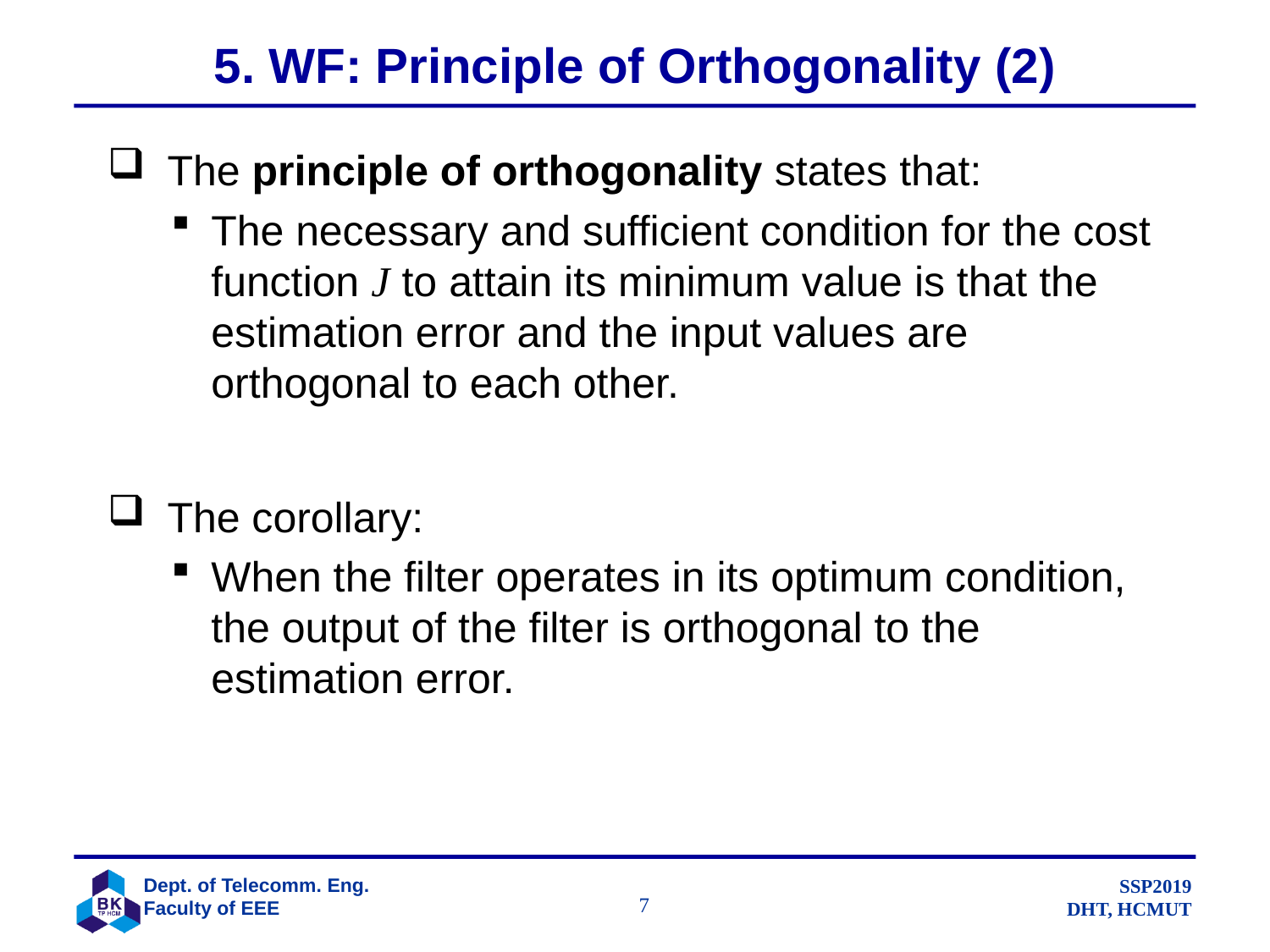

# 5. WF: Principle of Orthogonality (2)
 The principle of orthogonality states that:
The necessary and sufficient condition for the cost function J to attain its minimum value is that the estimation error and the input values are orthogonal to each other.

 The corollary:
When the filter operates in its optimum condition, the output of the filter is orthogonal to the estimation error.

		  7